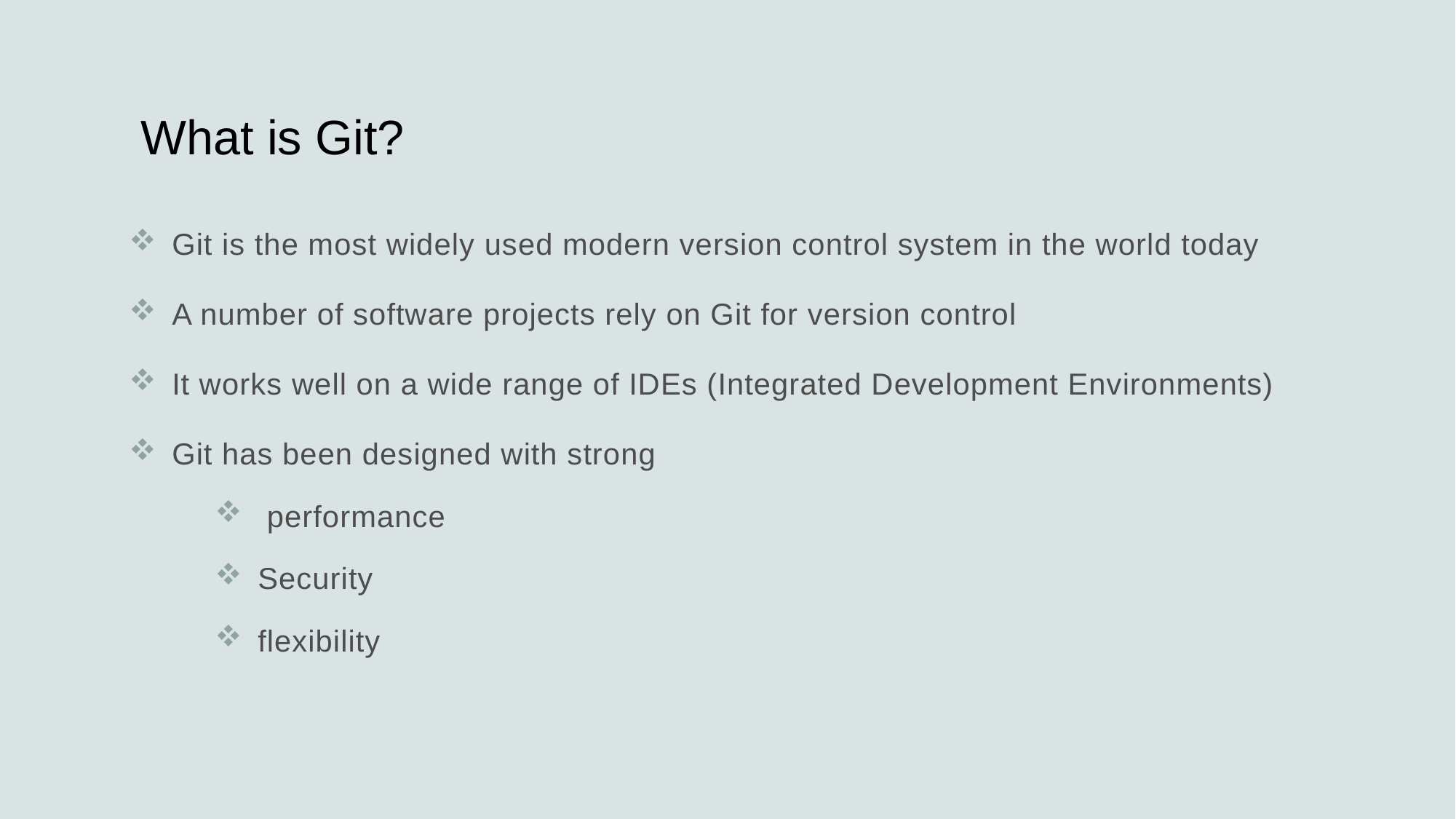

# What is Git?
Git is the most widely used modern version control system in the world today
A number of software projects rely on Git for version control
It works well on a wide range of IDEs (Integrated Development Environments)
Git has been designed with strong
 performance
Security
flexibility